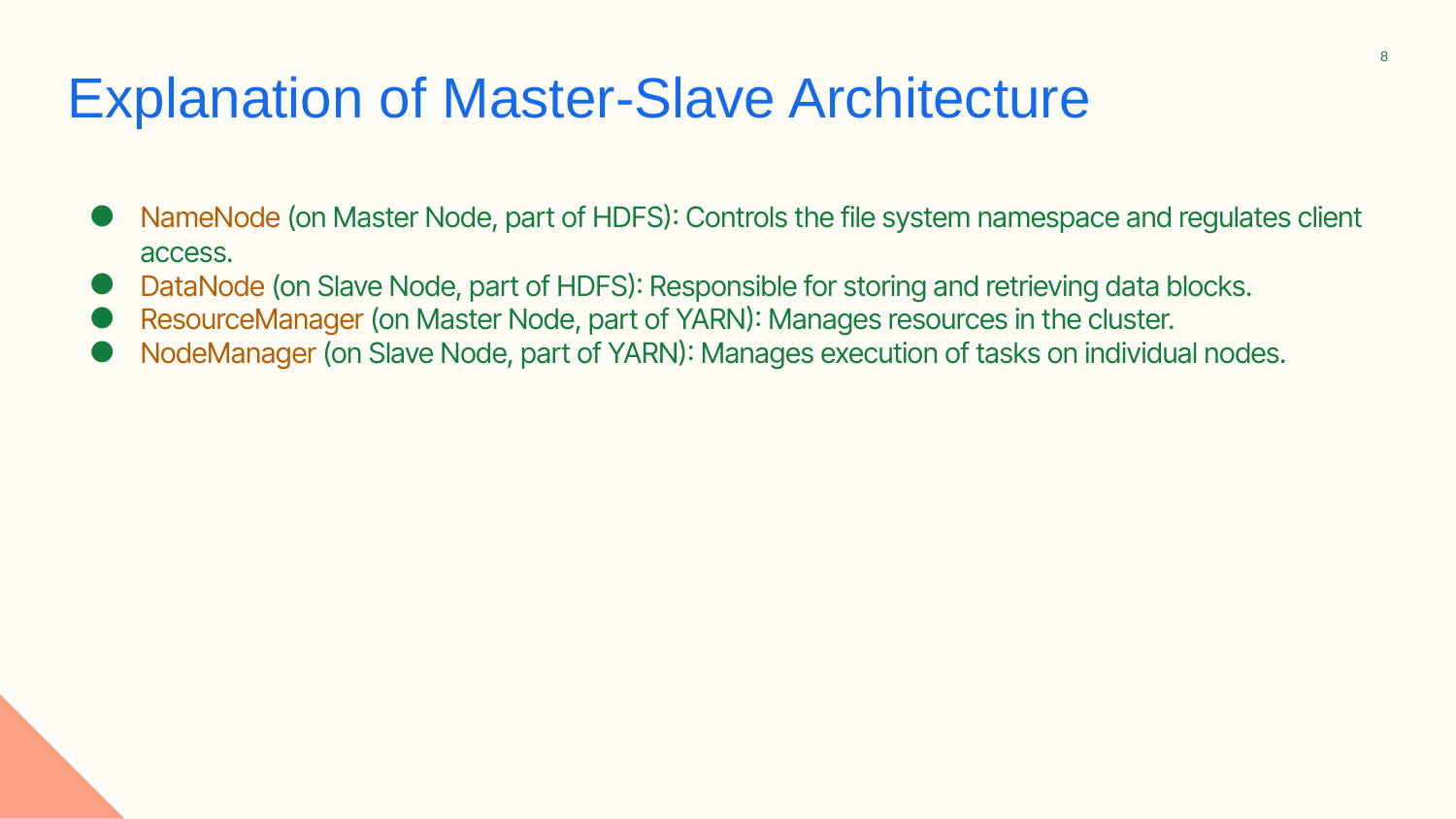

8
# Explanation of Master-Slave Architecture
NameNode (on Master Node, part of HDFS): Controls the file system namespace and regulates client access.
DataNode (on Slave Node, part of HDFS): Responsible for storing and retrieving data blocks.
ResourceManager (on Master Node, part of YARN): Manages resources in the cluster.
NodeManager (on Slave Node, part of YARN): Manages execution of tasks on individual nodes.